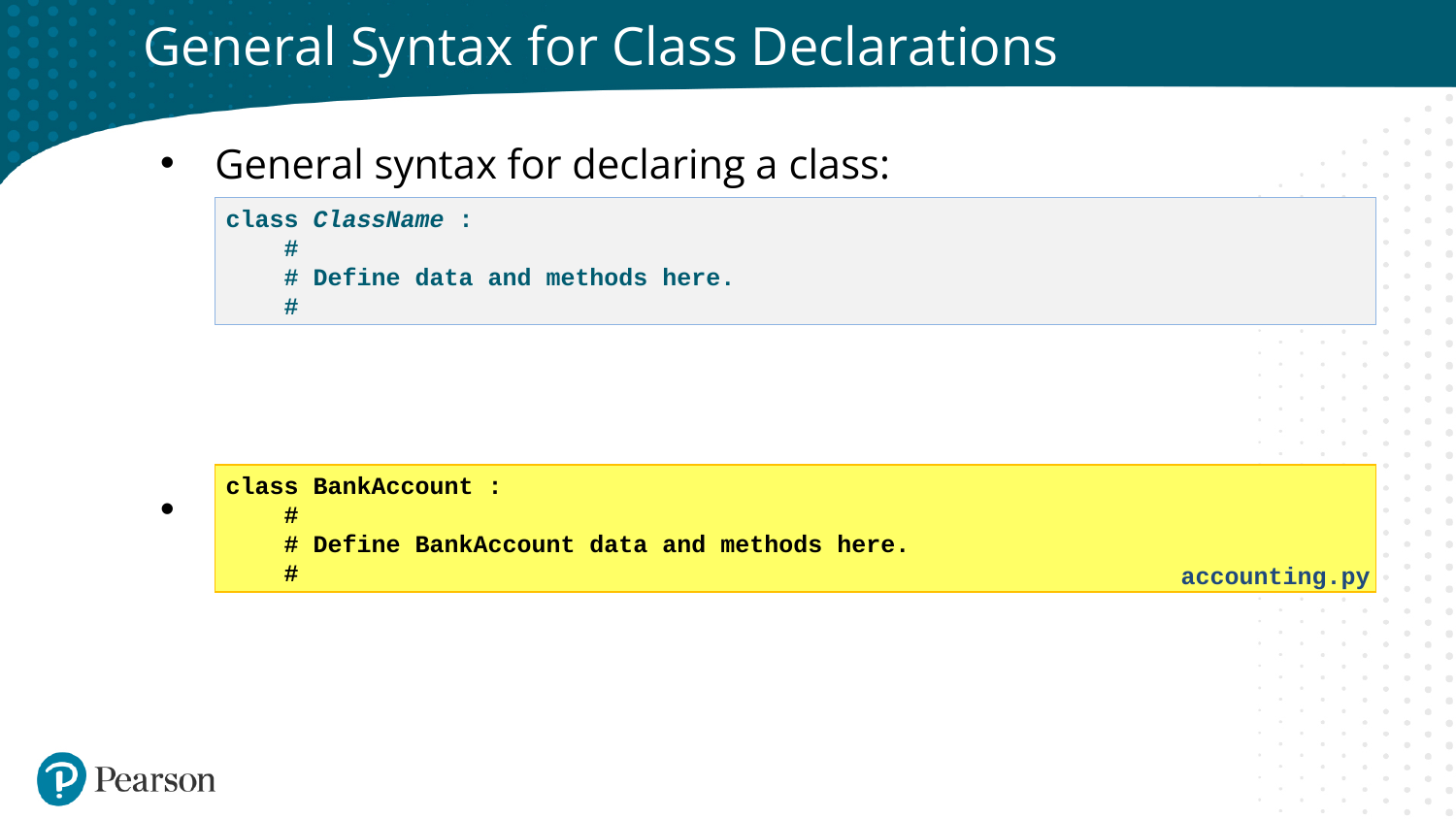

# General Syntax for Class Declarations
General syntax for declaring a class:

Example:

class ClassName :
    #
    # Define data and methods here.
    #
class BankAccount :
    #
    # Define BankAccount data and methods here.
    #
accounting.py